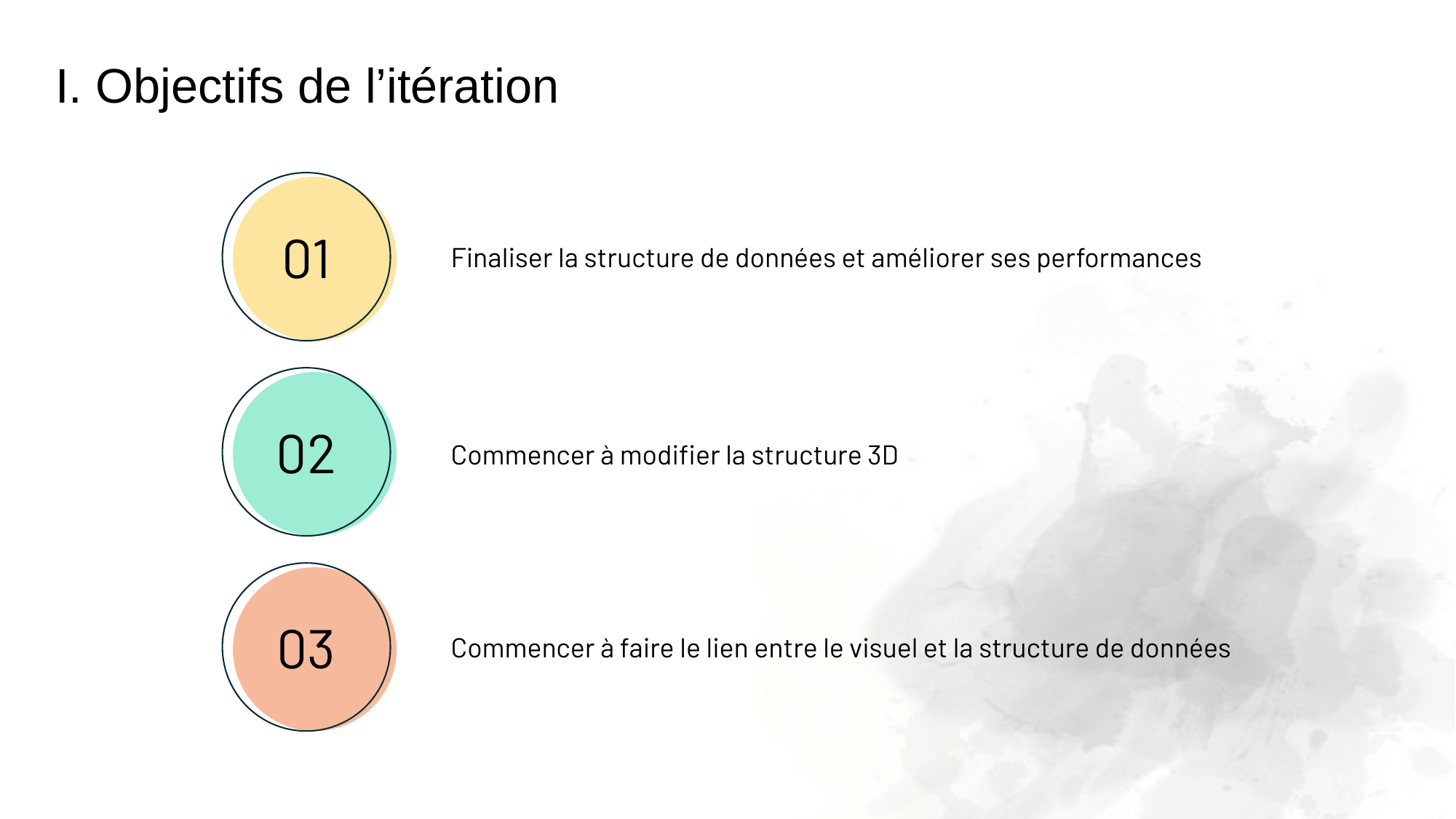

I. Objectifs de l’itération
01

Finaliser la structure de données et améliorer ses performances

02

Commencer à modifier la structure 3D
03

Commencer à faire le lien entre le visuel et la structure de données